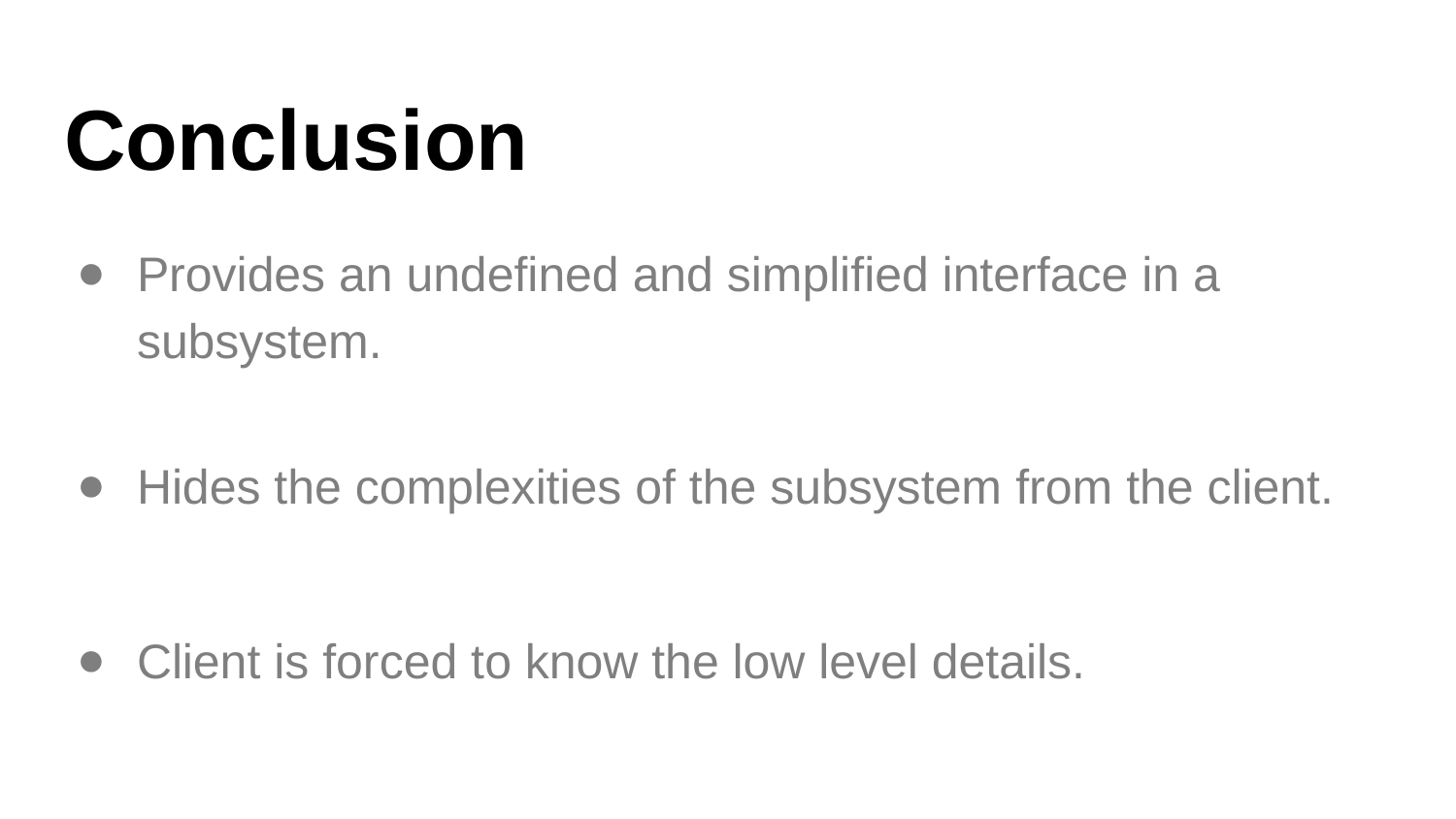

# Conclusion
Provides an undefined and simplified interface in a subsystem.
Hides the complexities of the subsystem from the client.
Client is forced to know the low level details.